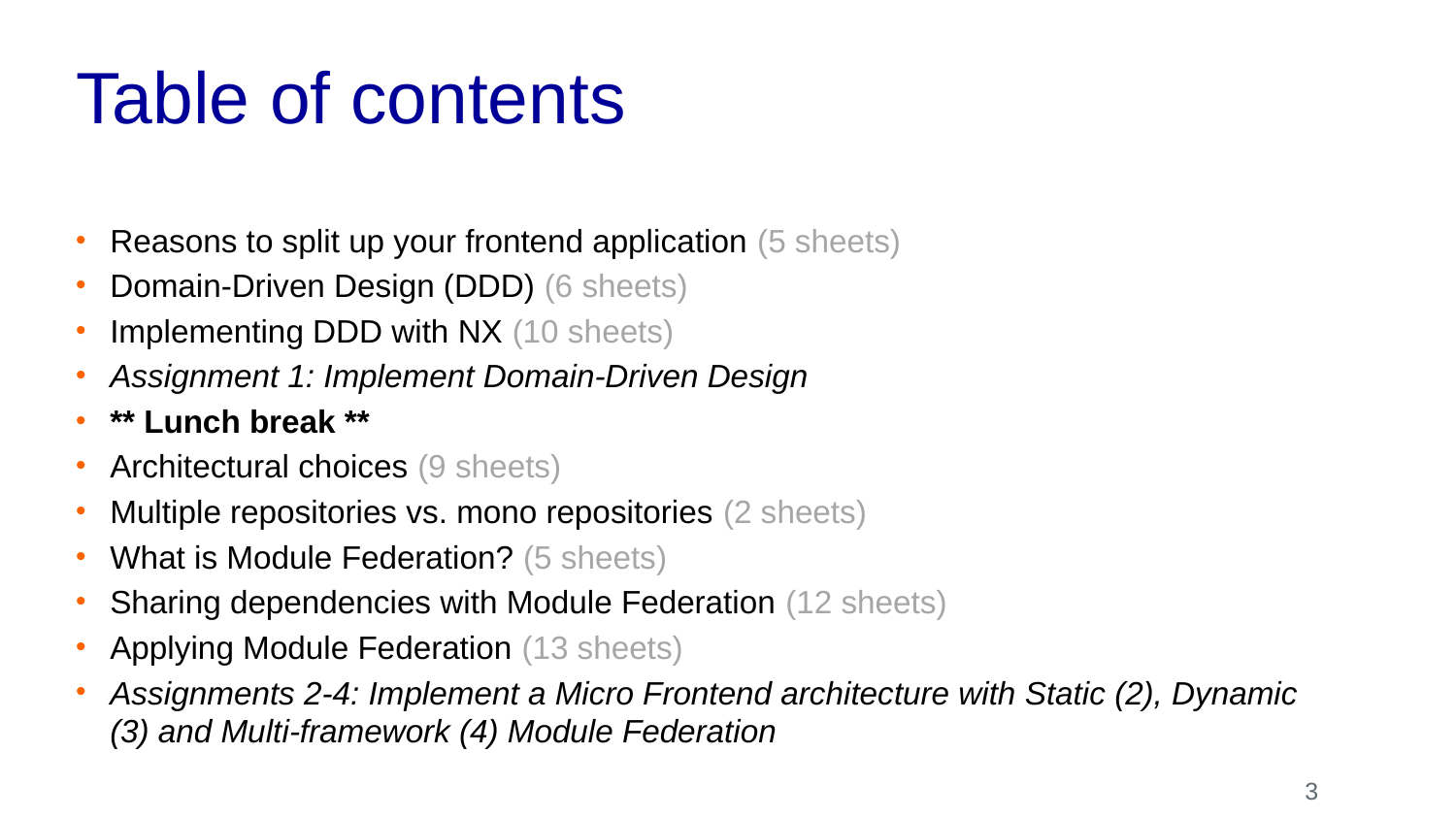

# Table of contents
Reasons to split up your frontend application (5 sheets)
Domain-Driven Design (DDD) (6 sheets)
Implementing DDD with NX (10 sheets)
Assignment 1: Implement Domain-Driven Design
** Lunch break **
Architectural choices (9 sheets)
Multiple repositories vs. mono repositories (2 sheets)
What is Module Federation? (5 sheets)
Sharing dependencies with Module Federation (12 sheets)
Applying Module Federation (13 sheets)
Assignments 2-4: Implement a Micro Frontend architecture with Static (2), Dynamic (3) and Multi-framework (4) Module Federation

3